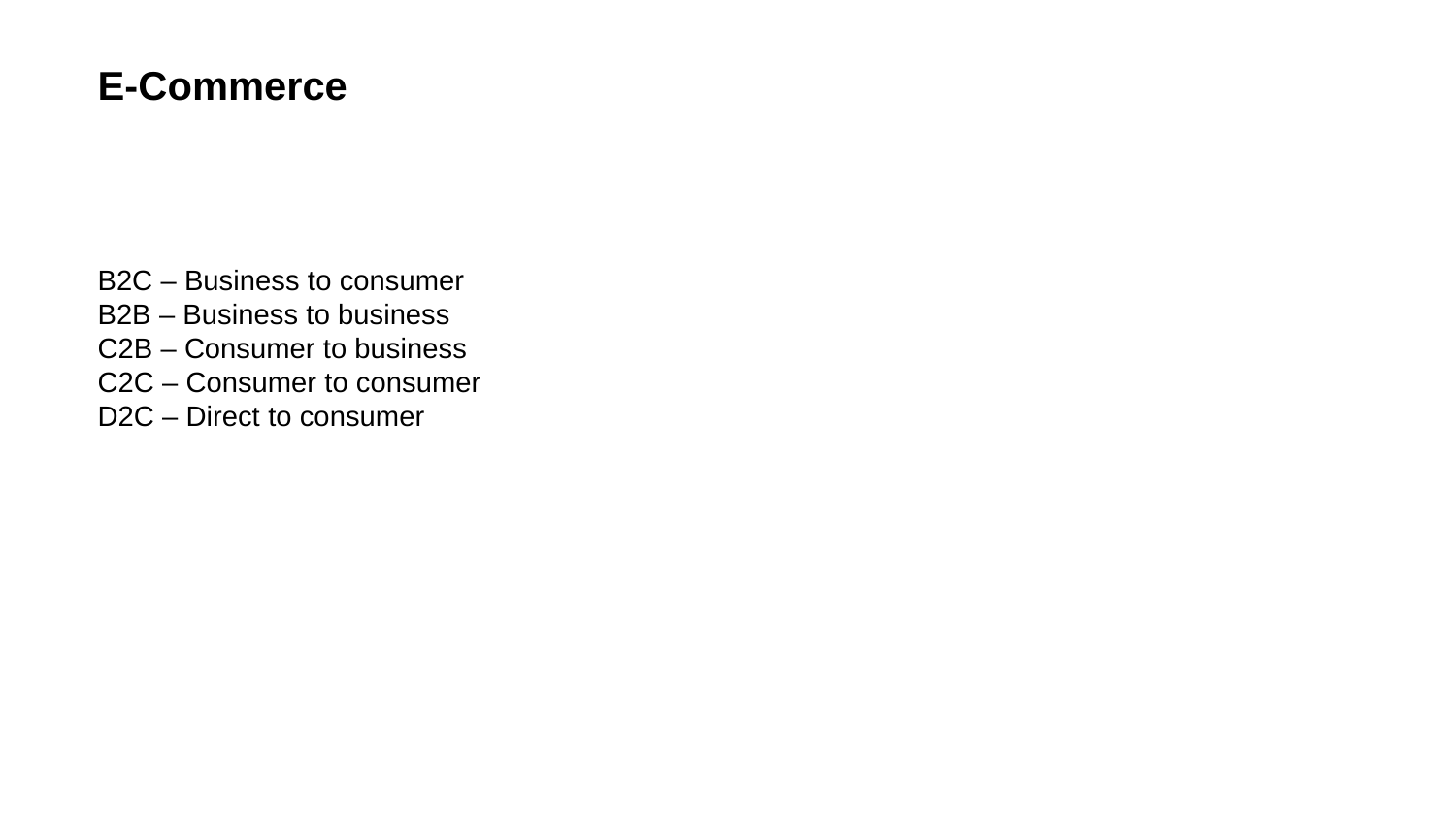

E-Commerce
B2C – Business to consumer
B2B – Business to business
C2B – Consumer to business
C2C – Consumer to consumer
D2C – Direct to consumer